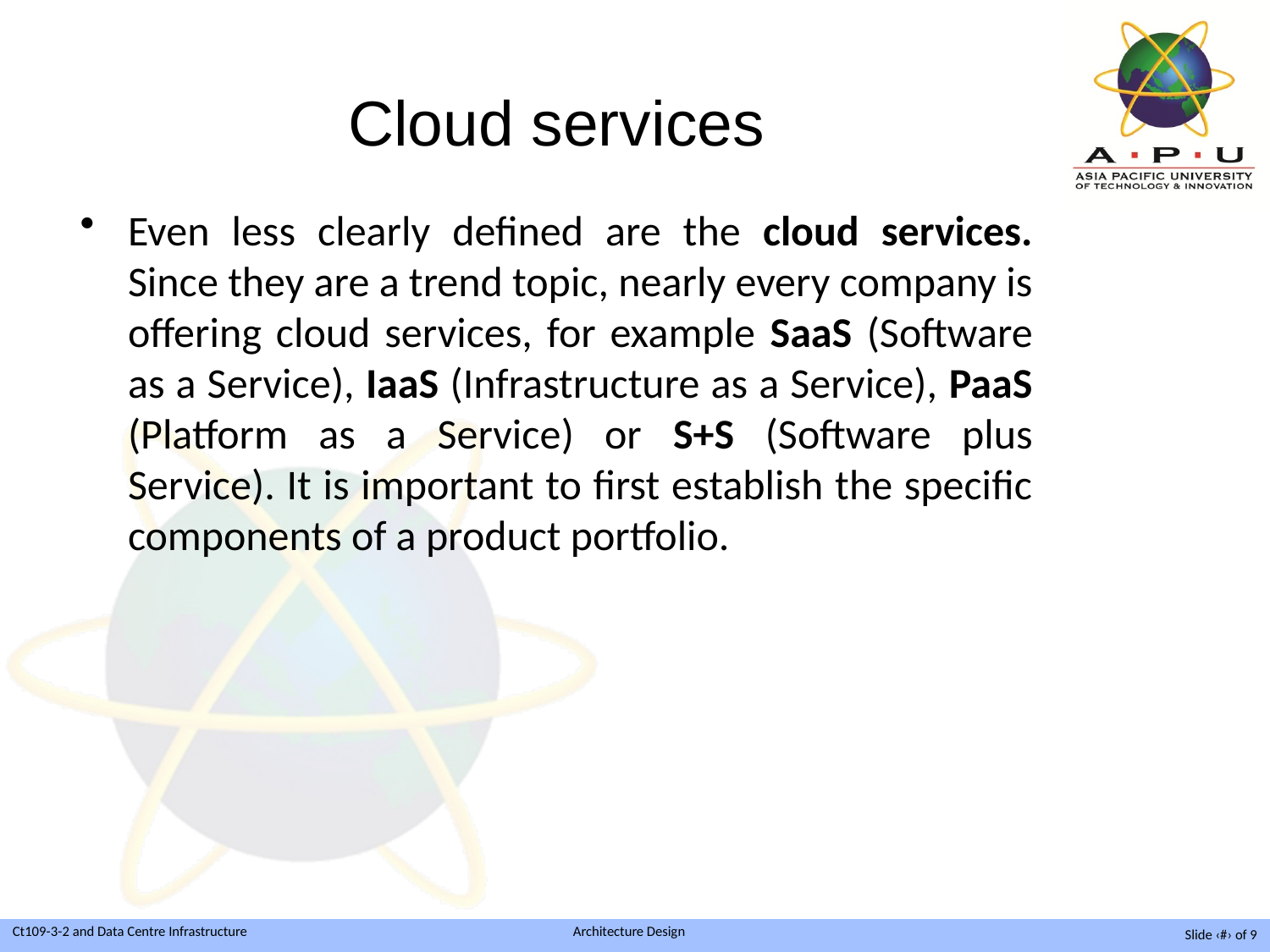

# Cloud services
Even less clearly defined are the cloud services. Since they are a trend topic, nearly every company is offering cloud services, for example SaaS (Software as a Service), IaaS (Infrastructure as a Service), PaaS (Platform as a Service) or S+S (Software plus Service). It is important to first establish the specific components of a product portfolio.
Slide ‹#› of 9